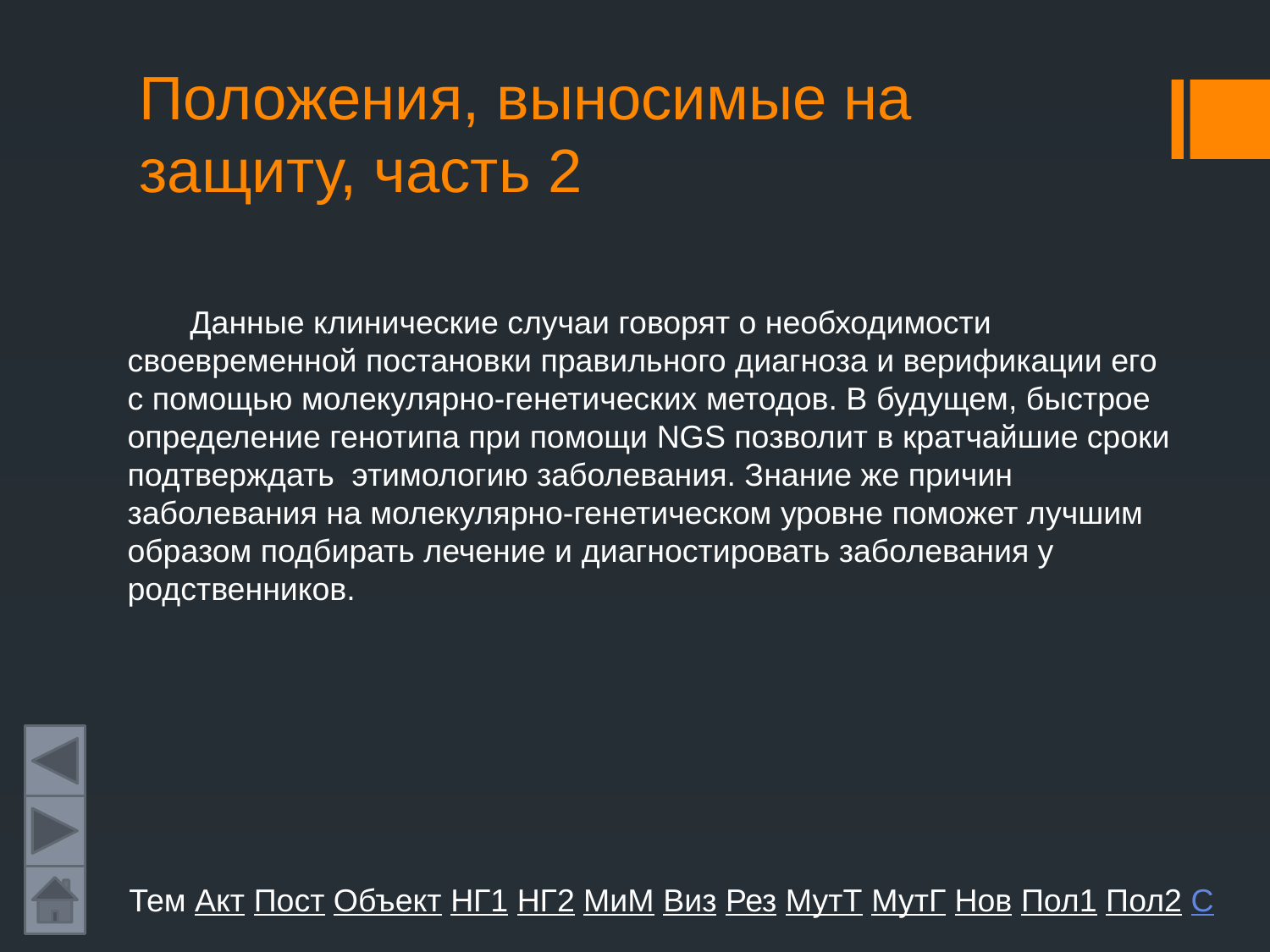

Положения, выносимые на защиту, часть 2

Данные клинические случаи говорят о необходимости своевременной постановки правильного диагноза и верификации его с помощью молекулярно-генетических методов. В будущем, быстрое определение генотипа при помощи NGS позволит в кратчайшие сроки подтверждать  этимологию заболевания. Знание же причин заболевания на молекулярно-генетическом уровне поможет лучшим образом подбирать лечение и диагностировать заболевания у родственников.

Тем Акт Пост Объект НГ1 НГ2 МиМ Виз Рез МутТ МутГ Нов Пол1 Пол2 С